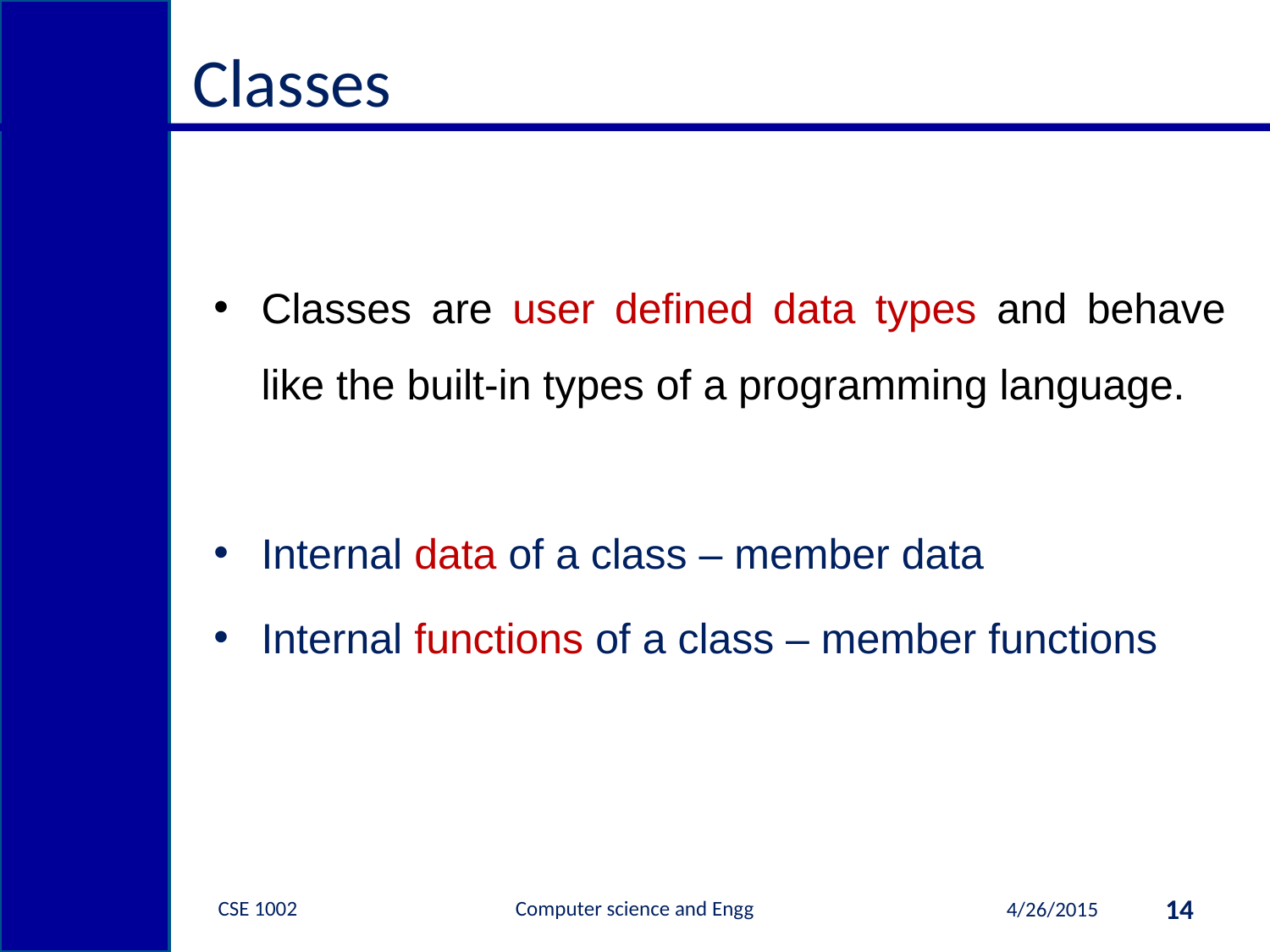

# Classes
Classes are user defined data types and behave like the built-in types of a programming language.

Internal data of a class – member data
Internal functions of a class – member functions

CSE 1002                                             Computer science and Engg
14
4/26/2015